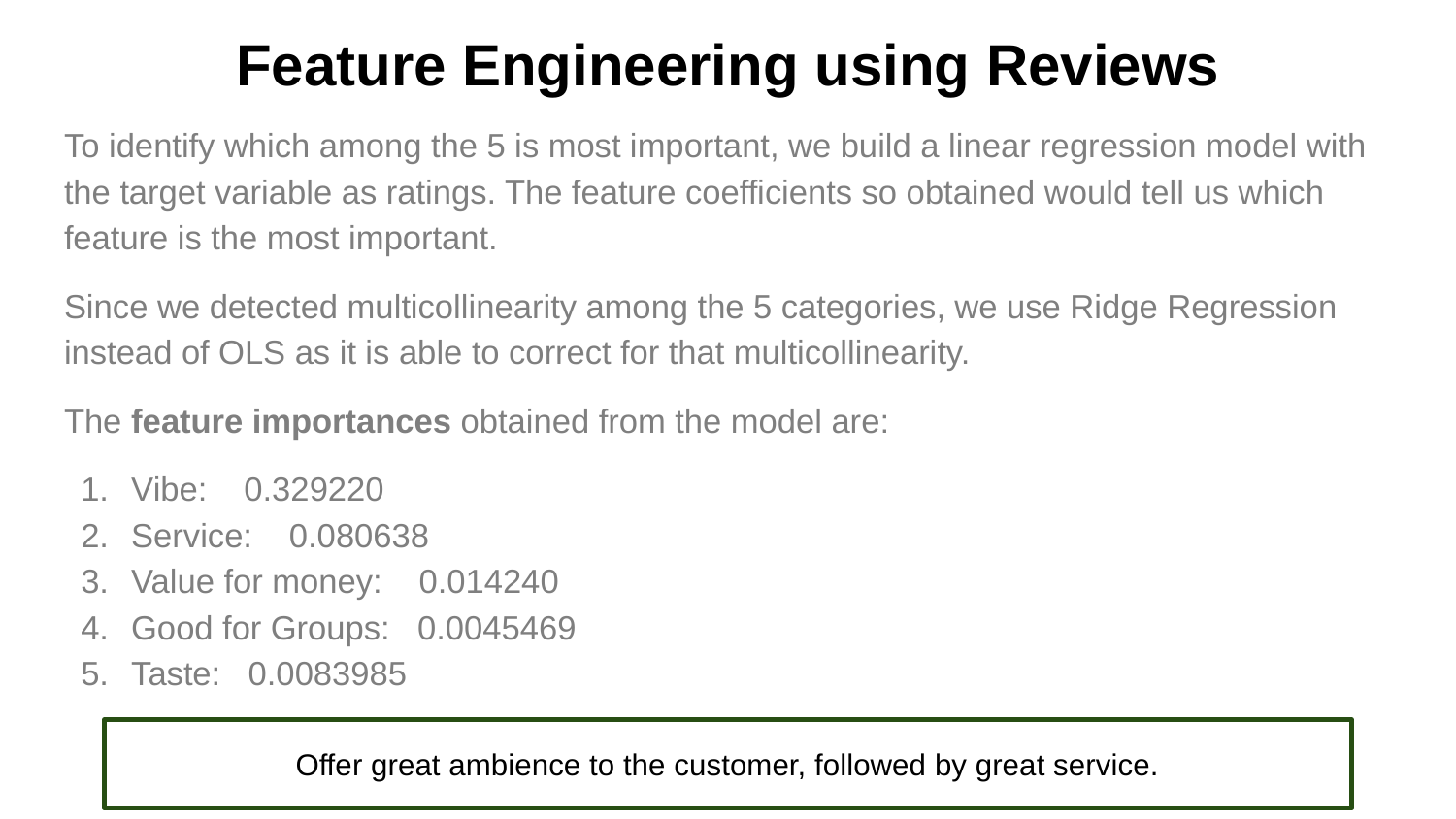

# Feature Engineering using Reviews
To identify which among the 5 is most important, we build a linear regression model with the target variable as ratings. The feature coefficients so obtained would tell us which feature is the most important.
Since we detected multicollinearity among the 5 categories, we use Ridge Regression instead of OLS as it is able to correct for that multicollinearity.
The feature importances obtained from the model are:
Vibe:    0.329220
Service:    0.080638
Value for money:    0.014240
Good for Groups:   0.0045469
Taste:   0.0083985
Offer great ambience to the customer, followed by great service.